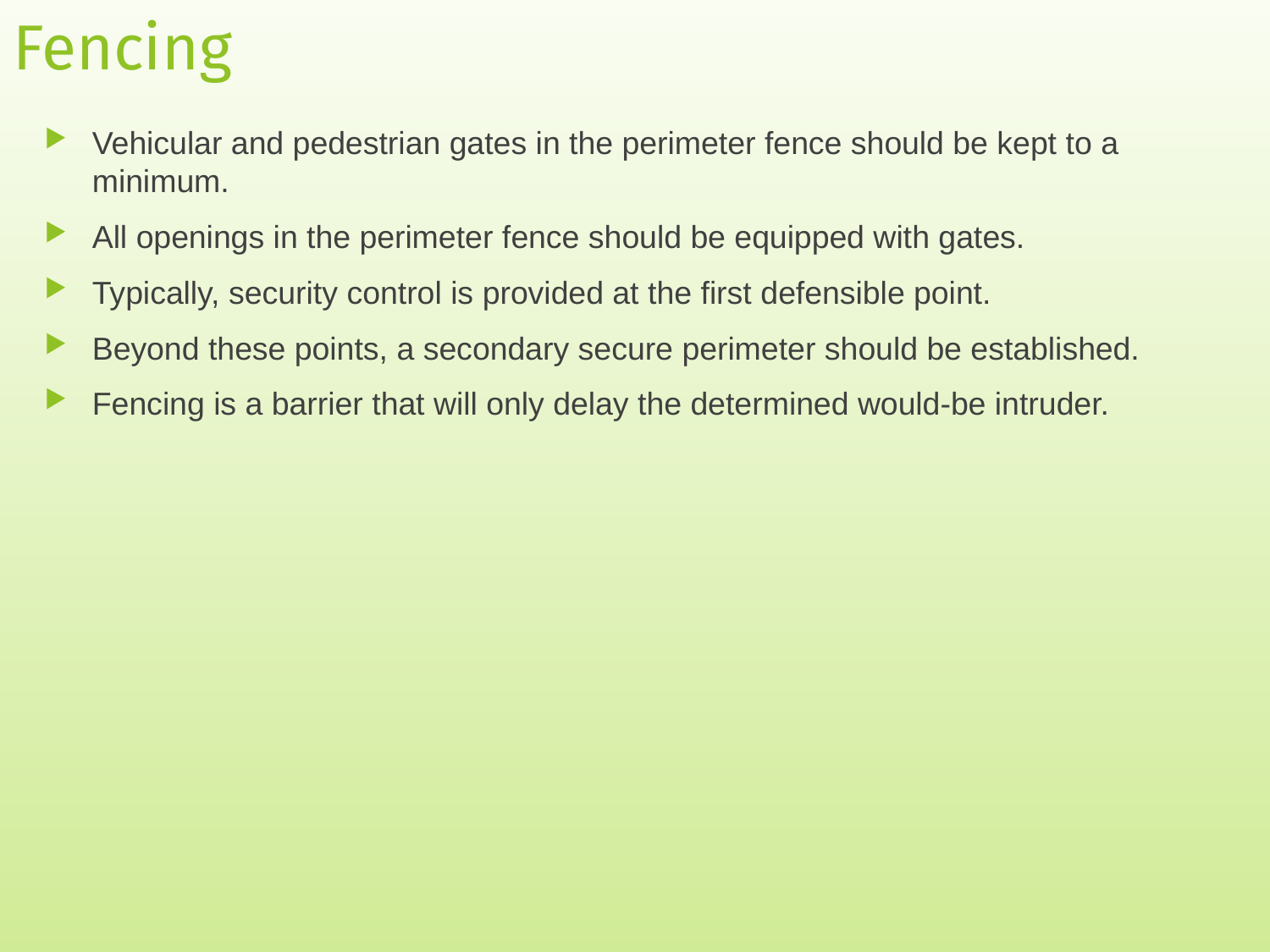

# Fencing
Vehicular and pedestrian gates in the perimeter fence should be kept to a minimum.
All openings in the perimeter fence should be equipped with gates.
Typically, security control is provided at the first defensible point.
Beyond these points, a secondary secure perimeter should be established.
Fencing is a barrier that will only delay the determined would-be intruder.

33